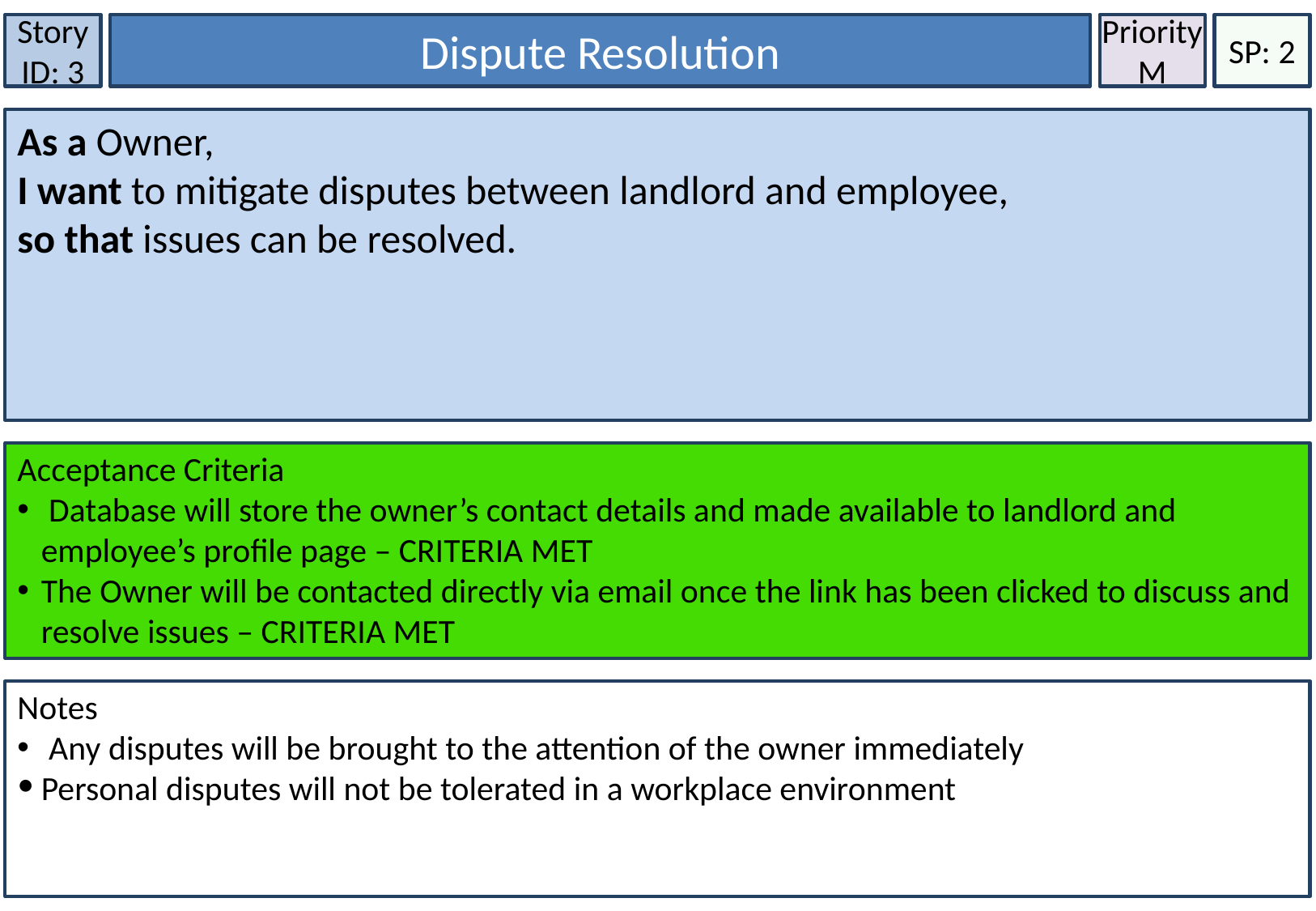

Story ID: 3
Dispute Resolution
Priority
M
SP: 2
As a Owner,
I want to mitigate disputes between landlord and employee,
so that issues can be resolved.
Acceptance Criteria
 Database will store the owner’s contact details and made available to landlord and employee’s profile page – CRITERIA MET
The Owner will be contacted directly via email once the link has been clicked to discuss and resolve issues – CRITERIA MET

Notes
 Any disputes will be brought to the attention of the owner immediately
Personal disputes will not be tolerated in a workplace environment